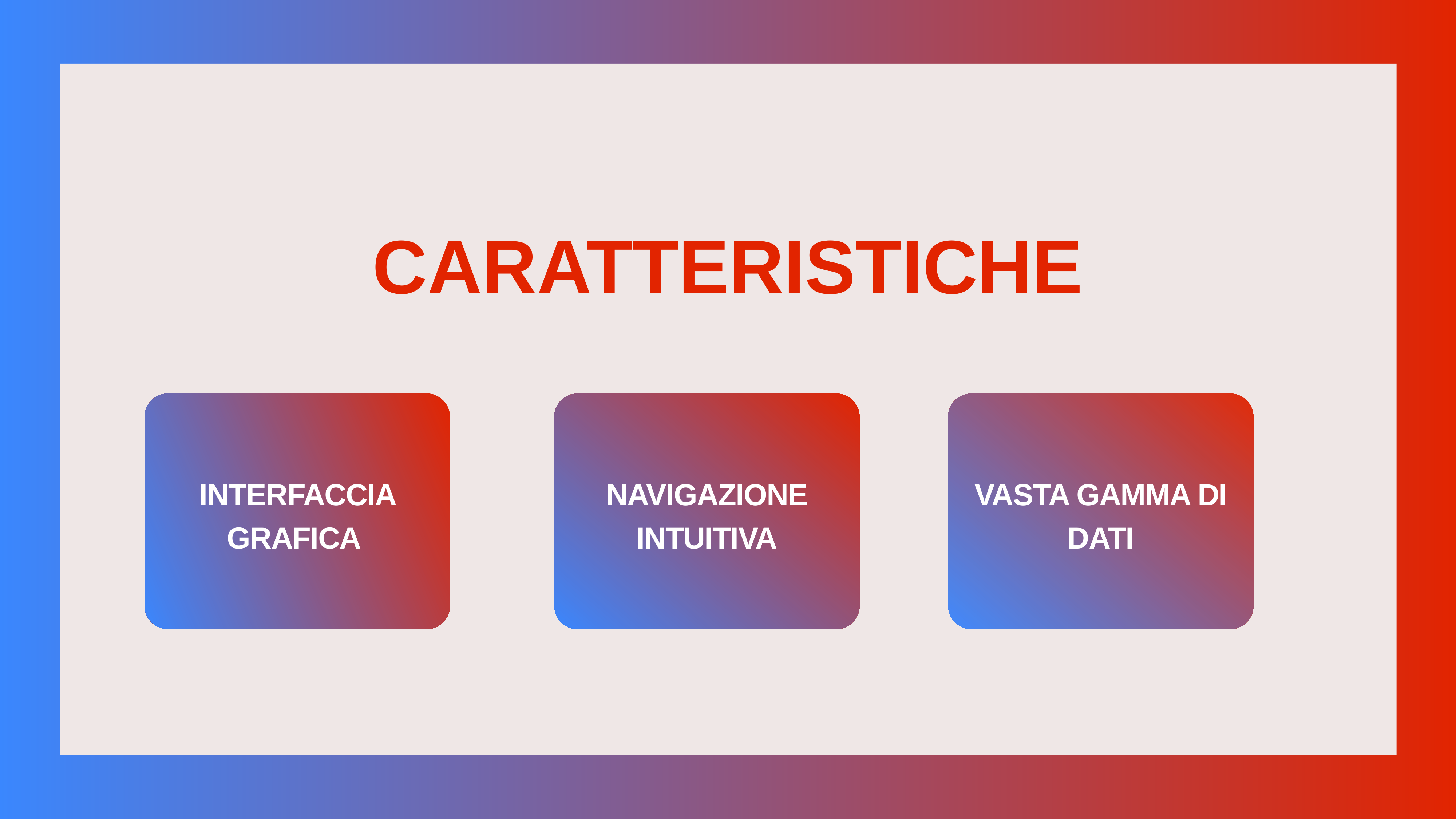

# CARATTERISTICHE
INTERFACCIA GRAFICA
NAVIGAZIONE INTUITIVA
VASTA GAMMA DI DATI